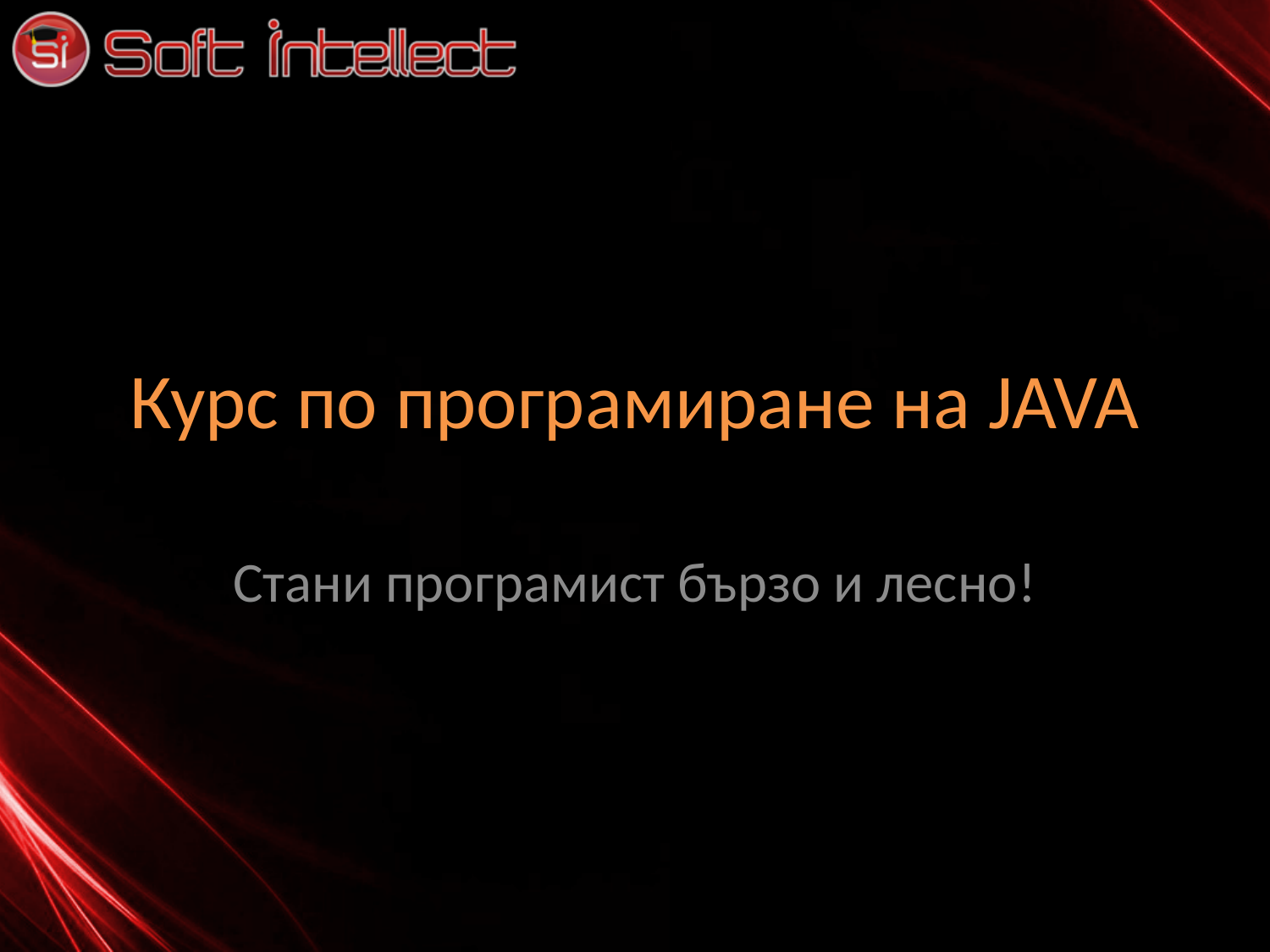

# Курс по програмиране на JAVA
Стани програмист бързо и лесно!